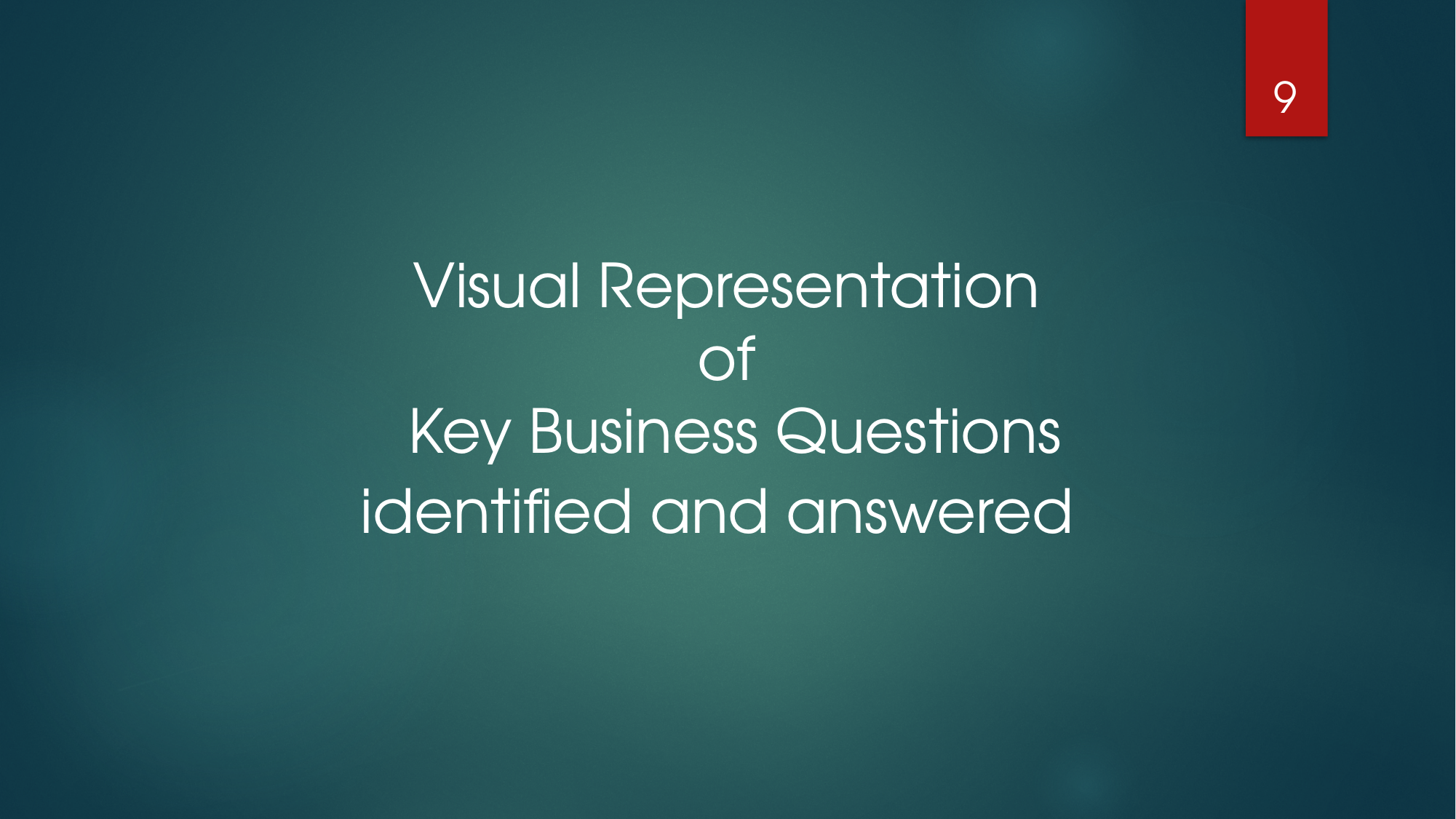

9
Visual Representation
of
Key Business Questions
 identified and answered